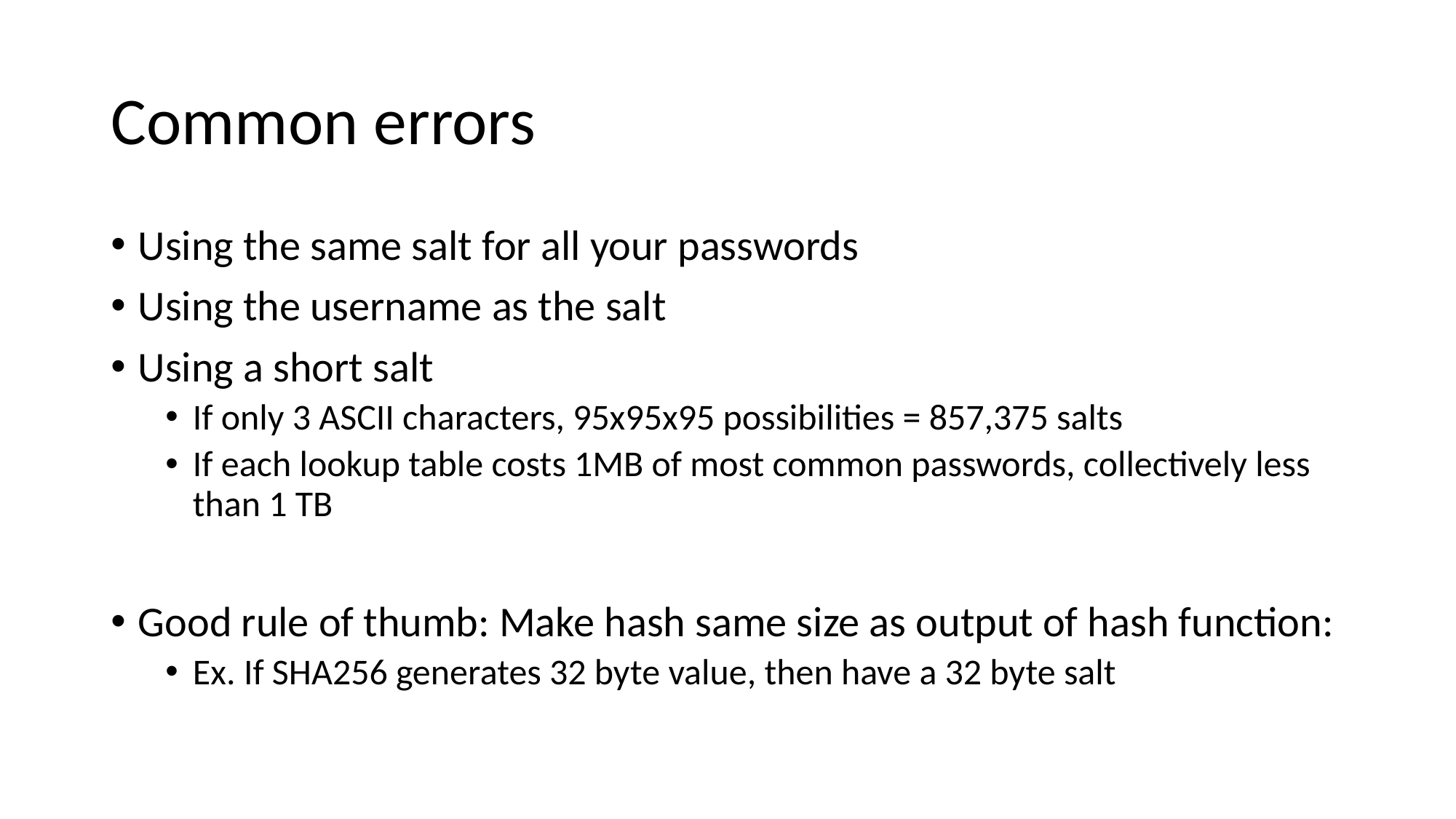

# Common errors
Using the same salt for all your passwords
Using the username as the salt
Using a short salt
If only 3 ASCII characters, 95x95x95 possibilities = 857,375 salts
If each lookup table costs 1MB of most common passwords, collectively less than 1 TB

Good rule of thumb: Make hash same size as output of hash function:
Ex. If SHA256 generates 32 byte value, then have a 32 byte salt